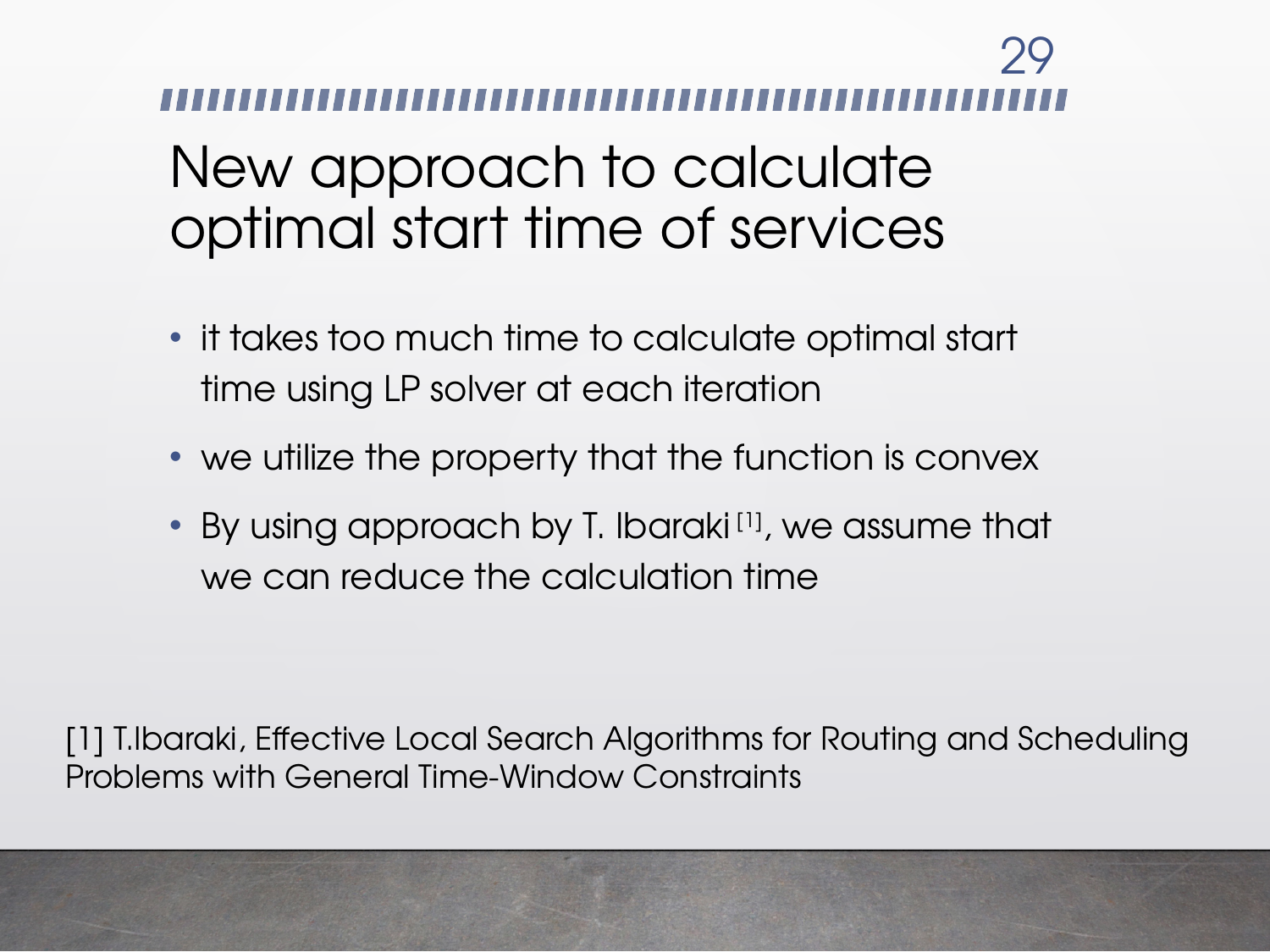

29
# New approach to calculate optimal start time of services
it takes too much time to calculate optimal start time using LP solver at each iteration
we utilize the property that the function is convex
By using approach by T. Ibaraki [1], we assume that we can reduce the calculation time

[1] T.Ibaraki, Effective Local Search Algorithms for Routing and Scheduling Problems with General Time-Window Constraints